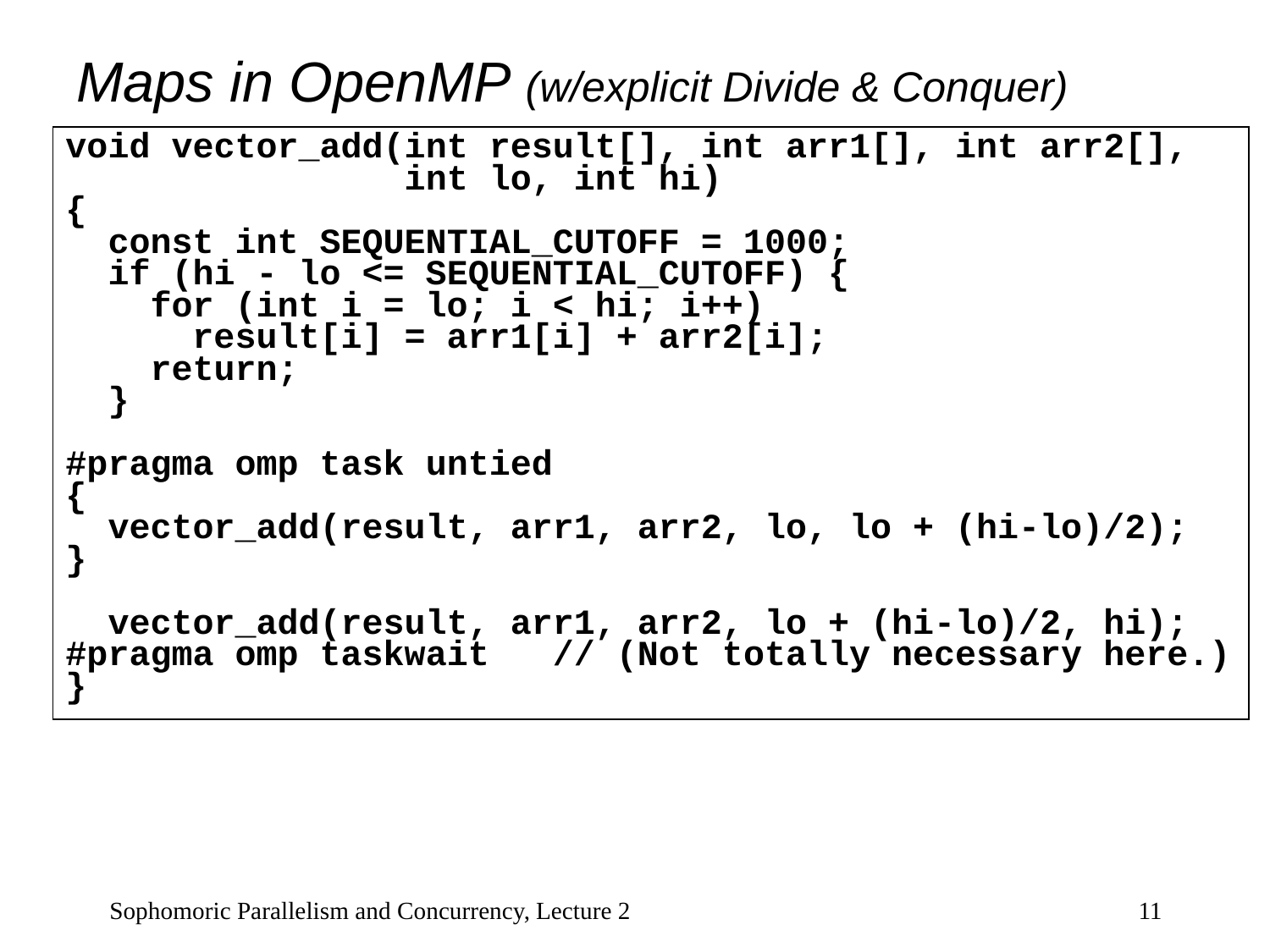

# Maps in OpenMP (w/explicit Divide & Conquer)
void vector_add(int result[], int arr1[], int arr2[],
                int lo, int hi)
{
  const int SEQUENTIAL_CUTOFF = 1000;
  if (hi - lo <= SEQUENTIAL_CUTOFF) {
    for (int i = lo; i < hi; i++)
      result[i] = arr1[i] + arr2[i];
    return;
  }

#pragma omp task untied
{
  vector_add(result, arr1, arr2, lo, lo + (hi-lo)/2);
}

  vector_add(result, arr1, arr2, lo + (hi-lo)/2, hi);
#pragma omp taskwait   // (Not totally necessary here.)
}

Even though there is no result-combining, it still helps with load balancing to create many small tasks
Maybe not for vector-add but for more compute-intensive maps
The forking is O(log n) whereas theoretically other approaches to vector-add is O(1)
Sophomoric Parallelism and Concurrency, Lecture 2
11